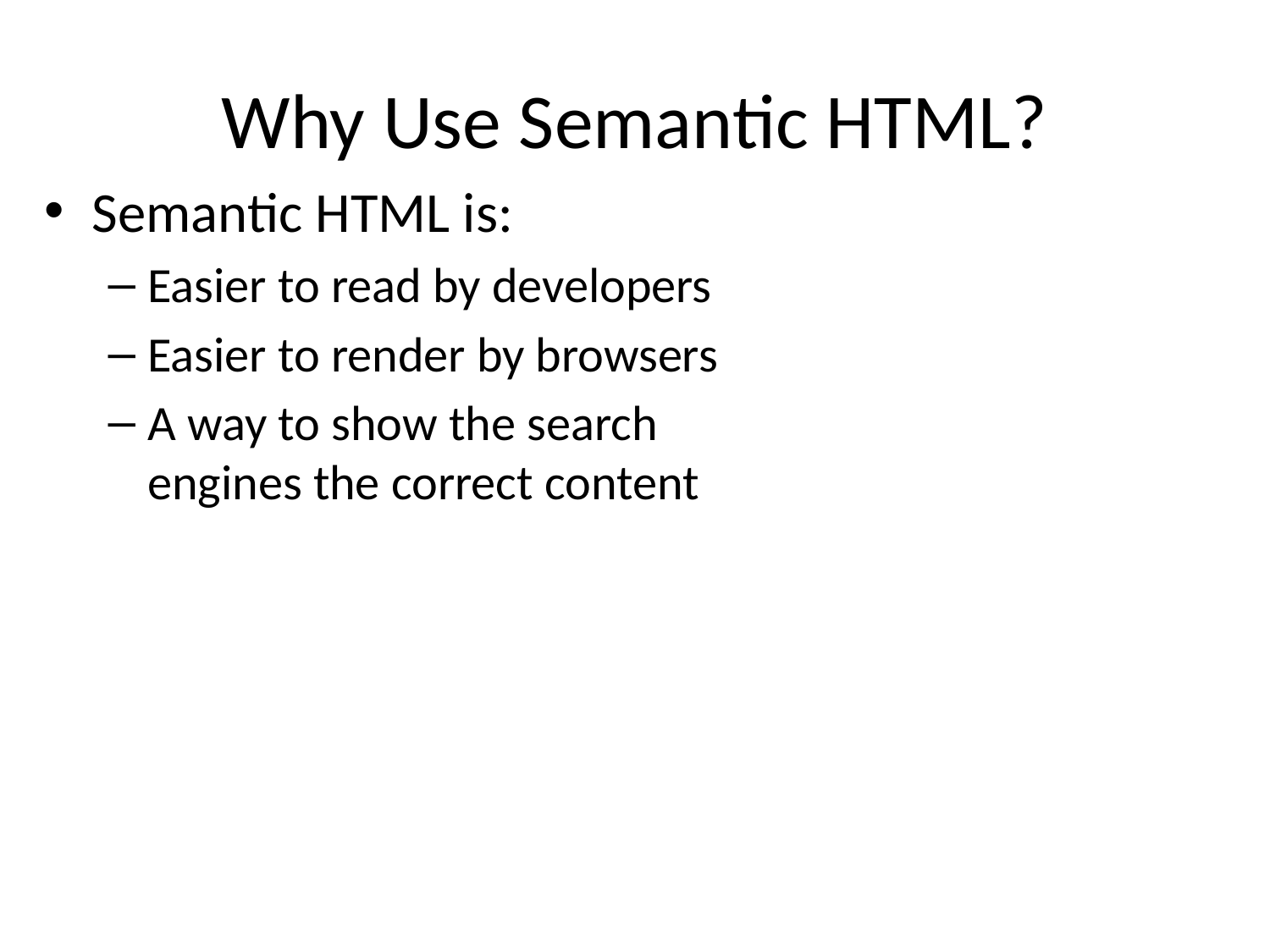

# Why Use Semantic HTML?
Semantic HTML is:
Easier to read by developers
Easier to render by browsers
A way to show the search
engines the correct content